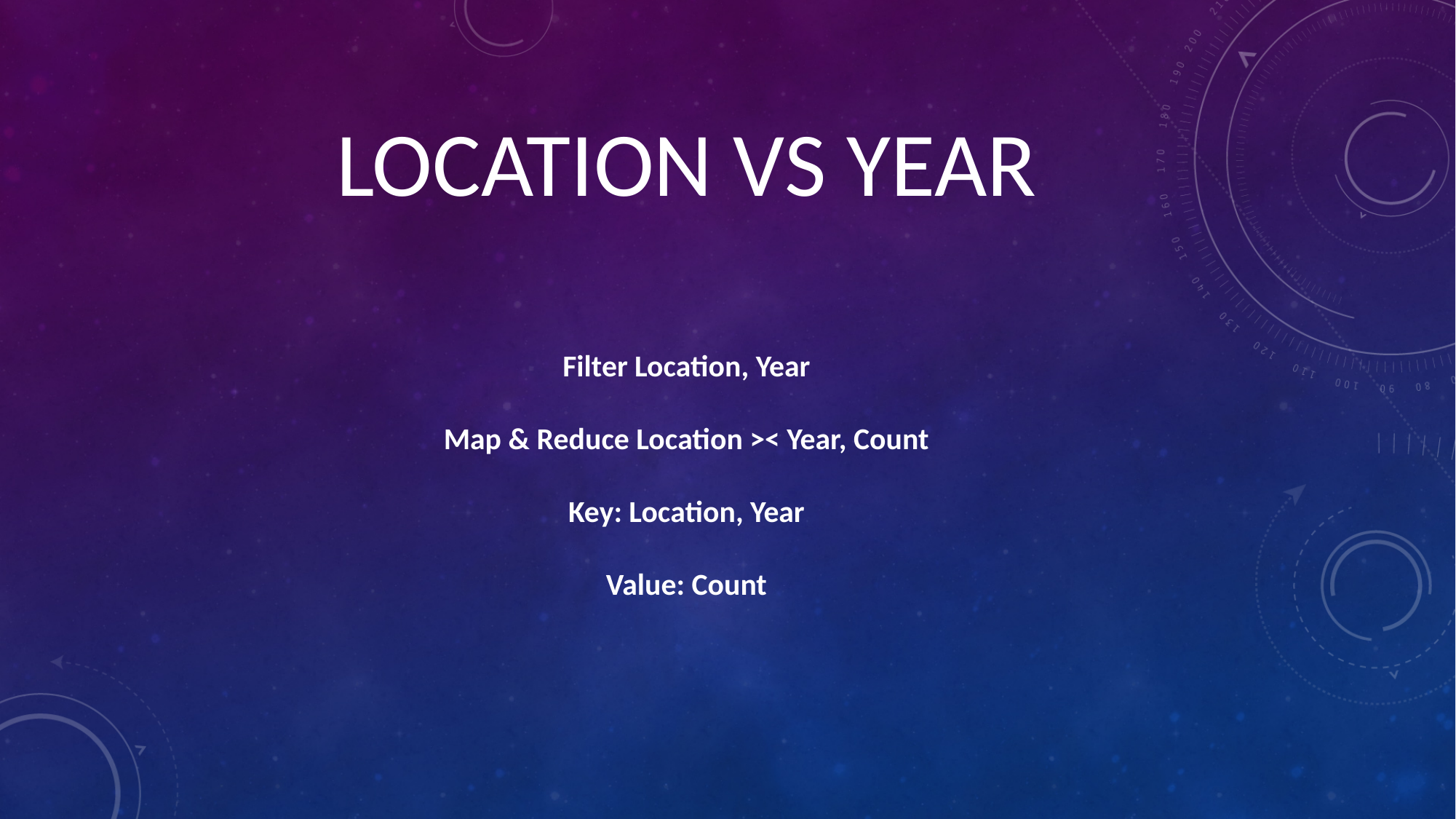

# Location vs Year
Filter Location, Year
Map & Reduce Location >< Year, Count
Key: Location, Year
Value: Count